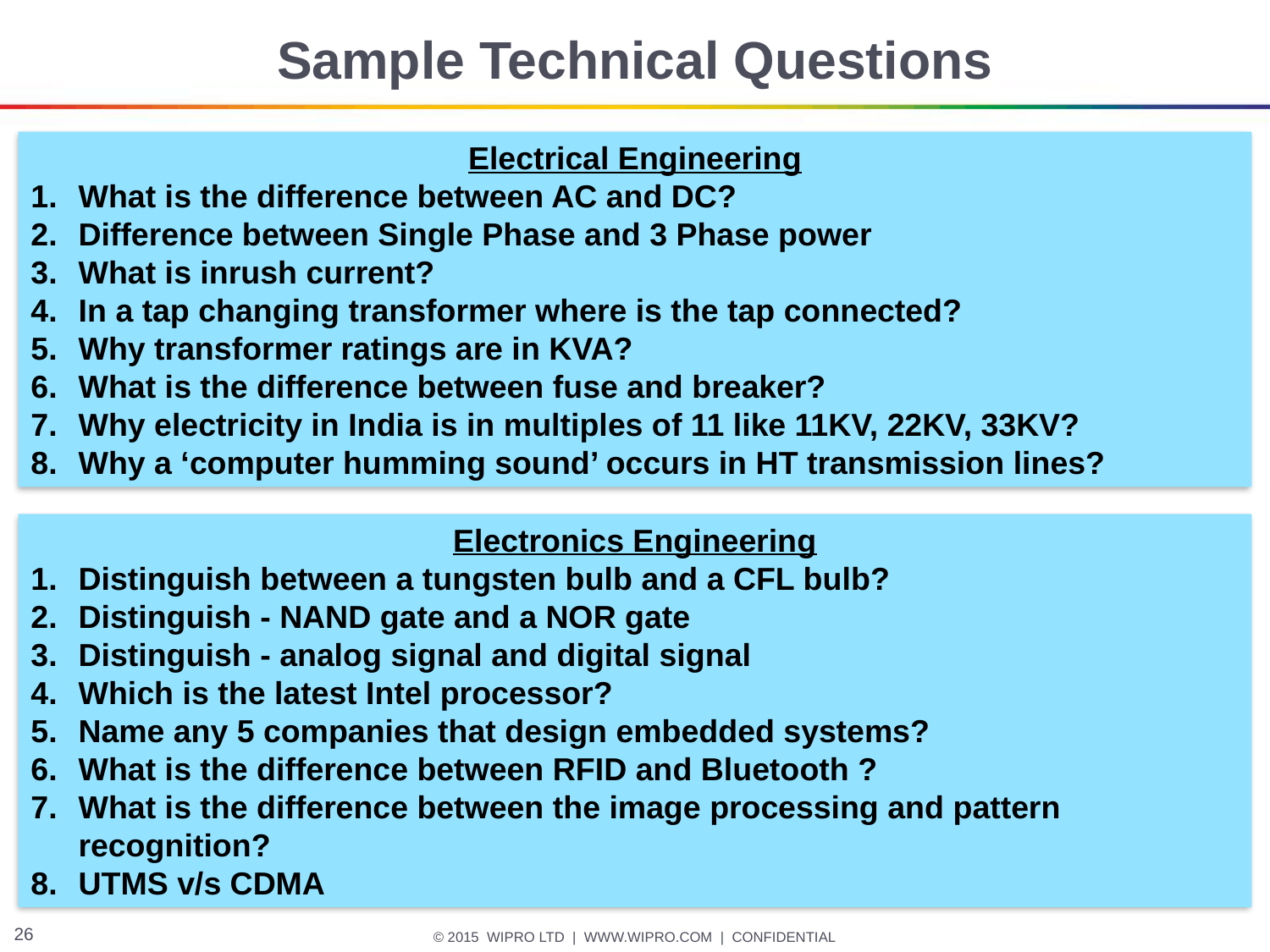

# Sample Technical Questions
Electrical Engineering
What is the difference between AC and DC?
Difference between Single Phase and 3 Phase power
What is inrush current?
In a tap changing transformer where is the tap connected?
Why transformer ratings are in KVA?
What is the difference between fuse and breaker?
Why electricity in India is in multiples of 11 like 11KV, 22KV, 33KV?
Why a ‘computer humming sound’ occurs in HT transmission lines?
Electronics Engineering
Distinguish between a tungsten bulb and a CFL bulb?
Distinguish - NAND gate and a NOR gate
Distinguish - analog signal and digital signal
Which is the latest Intel processor?
Name any 5 companies that design embedded systems?
What is the difference between RFID and Bluetooth ?
What is the difference between the image processing and pattern recognition?
UTMS v/s CDMA